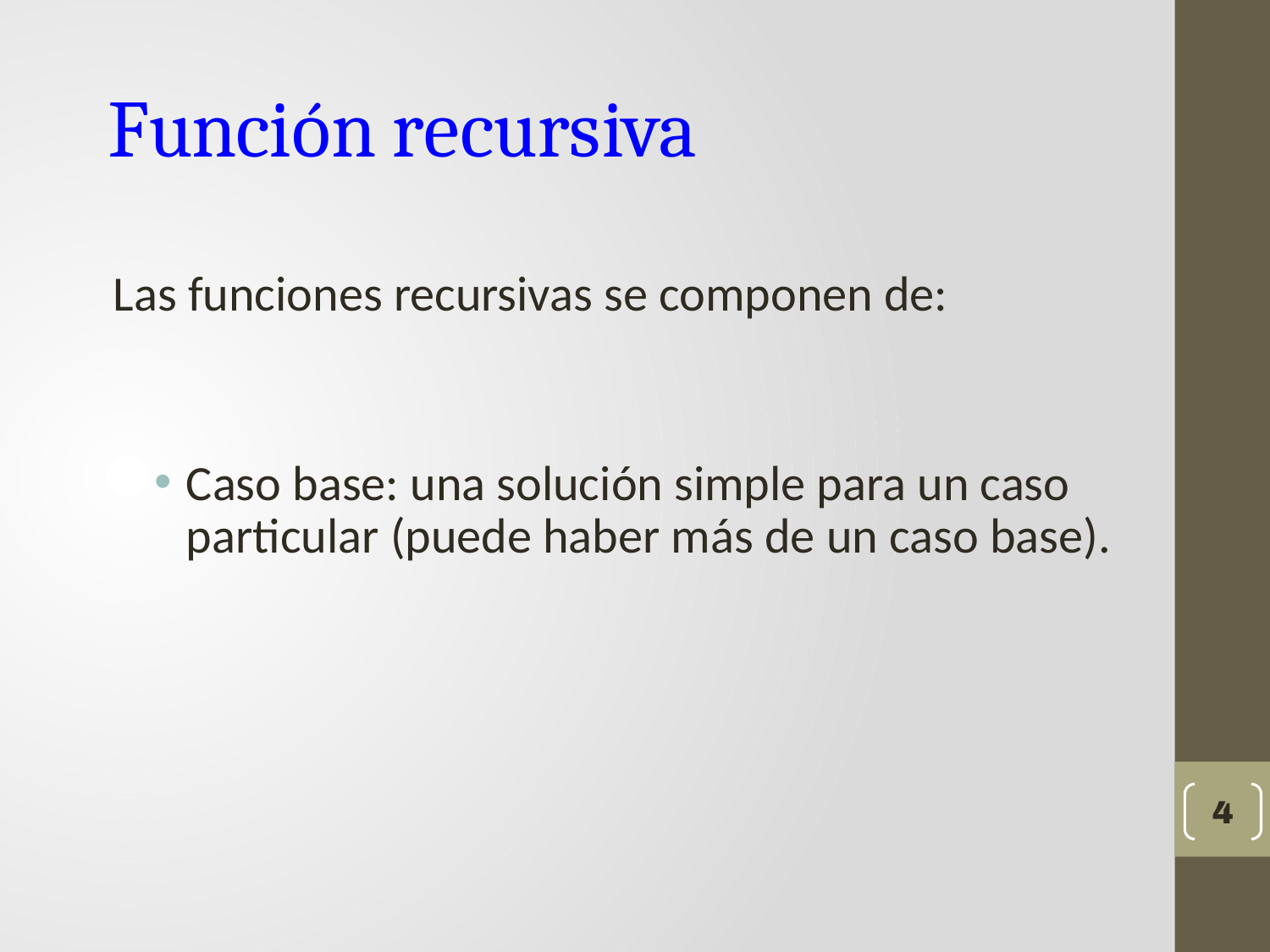

# Función recursiva

Las funciones recursivas se componen de:

Caso base: una solución simple para un caso particular (puede haber más de un caso base).

4